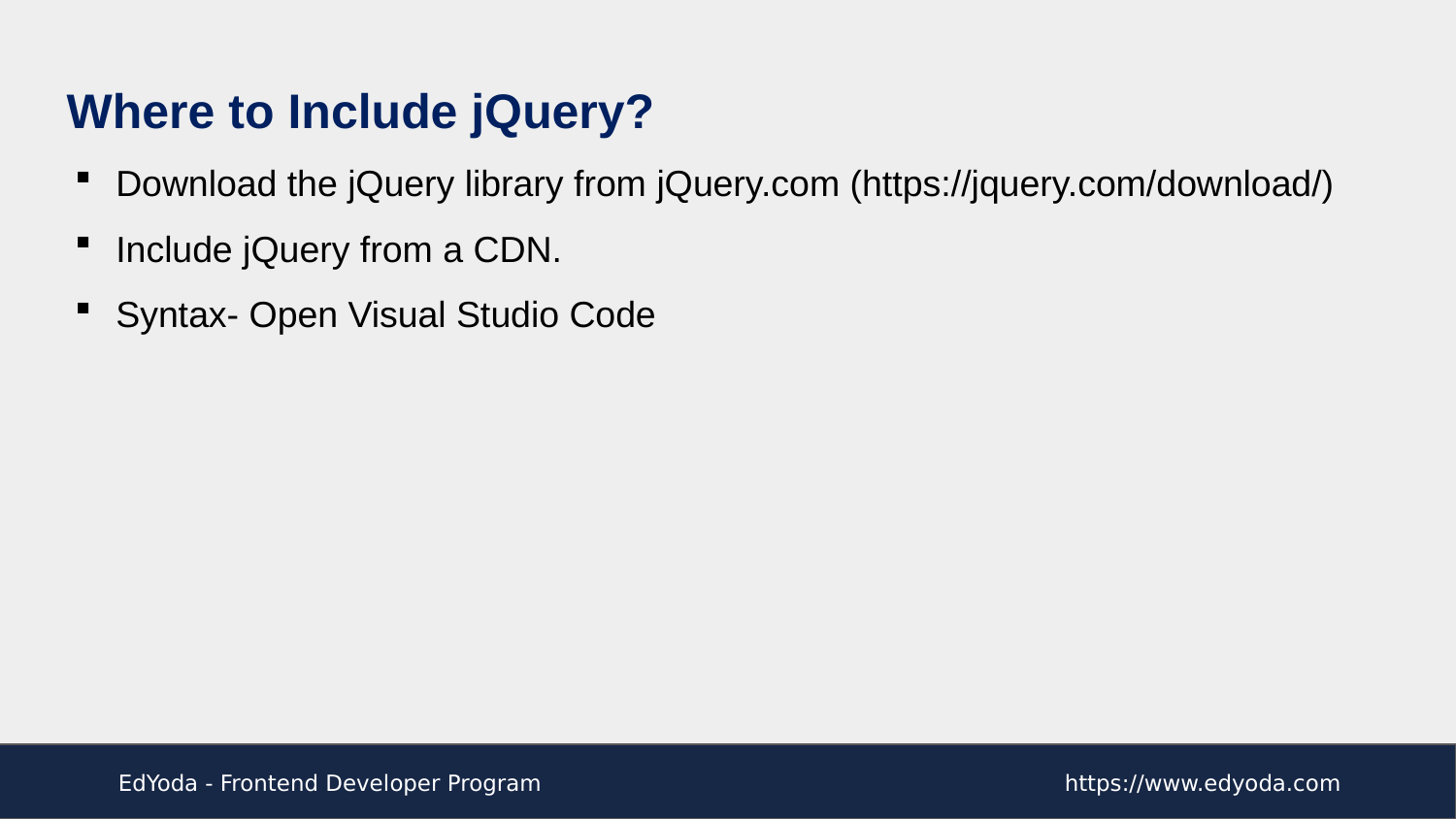

# Where to Include jQuery?
Download the jQuery library from jQuery.com (https://jquery.com/download/)
Include jQuery from a CDN.
Syntax- Open Visual Studio Code

EdYoda - Frontend Developer Program
https://www.edyoda.com